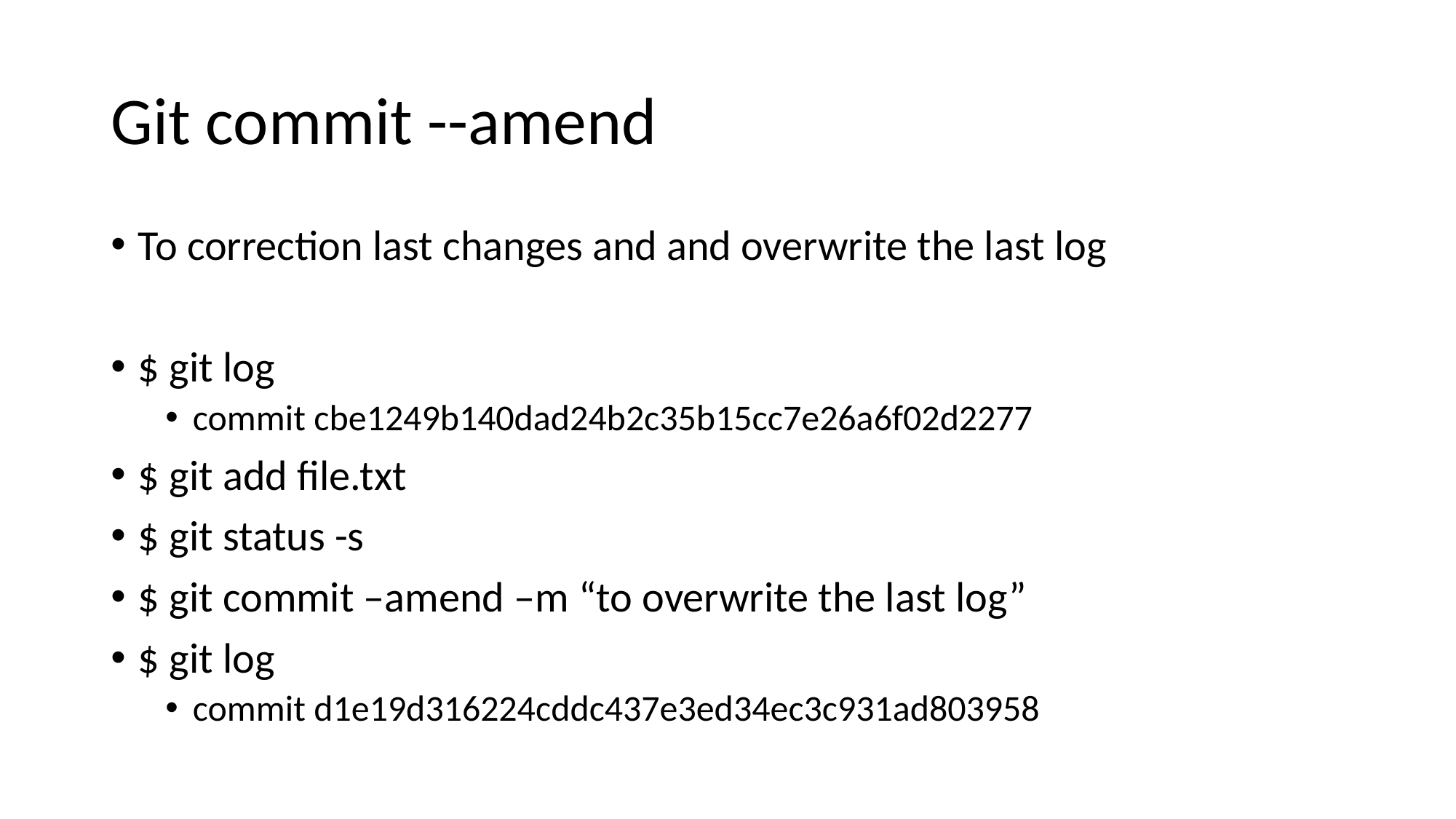

# Git commit --amend
To correction last changes and and overwrite the last log

$ git log
commit cbe1249b140dad24b2c35b15cc7e26a6f02d2277
$ git add file.txt
$ git status -s
$ git commit –amend –m “to overwrite the last log”
$ git log
commit d1e19d316224cddc437e3ed34ec3c931ad803958